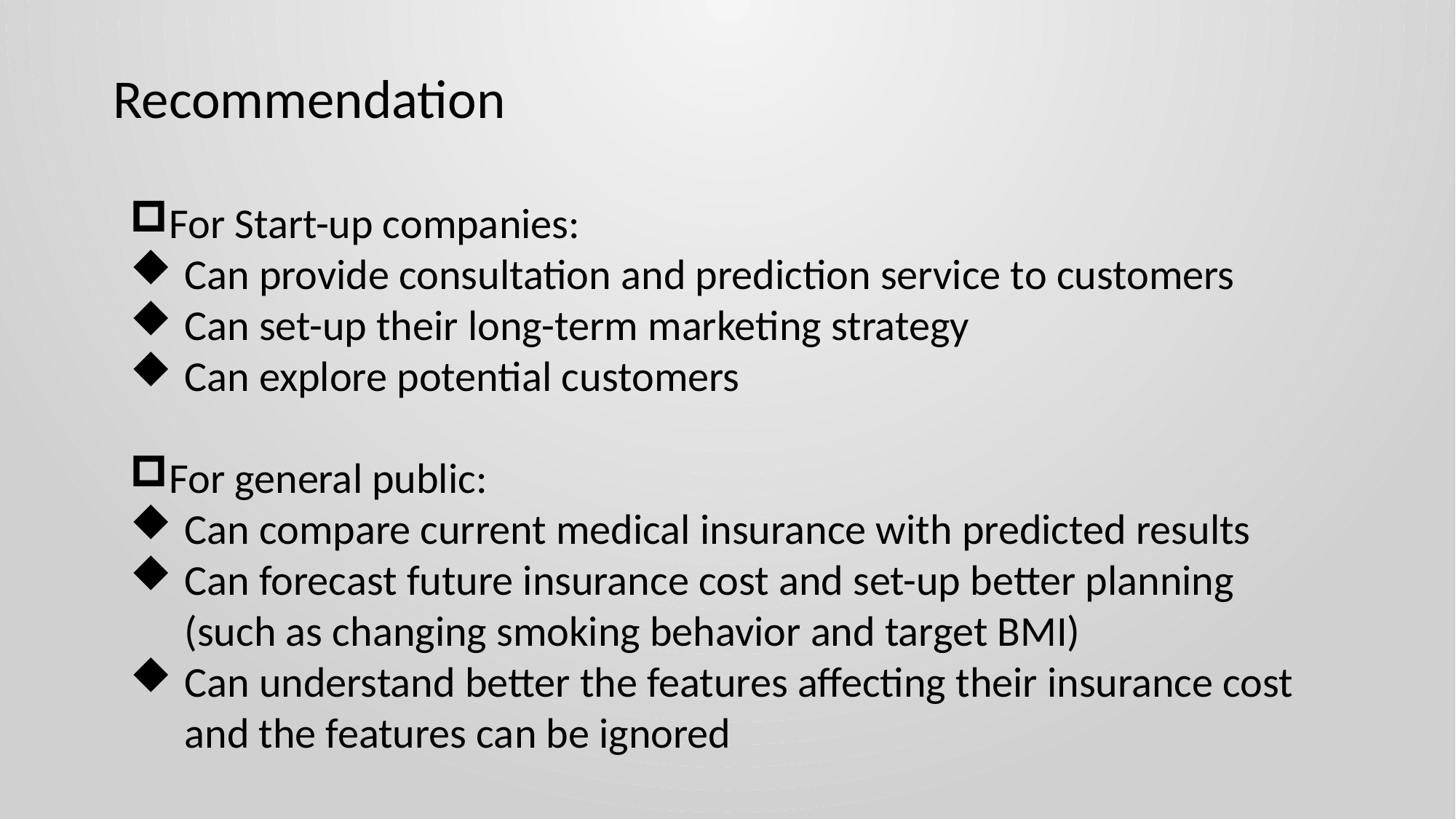

Recommendation
For Start-up companies:
Can provide consultation and prediction service to customers
Can set-up their long-term marketing strategy
Can explore potential customers

For general public:
Can compare current medical insurance with predicted results
Can forecast future insurance cost and set-up better planning (such as changing smoking behavior and target BMI)
Can understand better the features affecting their insurance cost and the features can be ignored